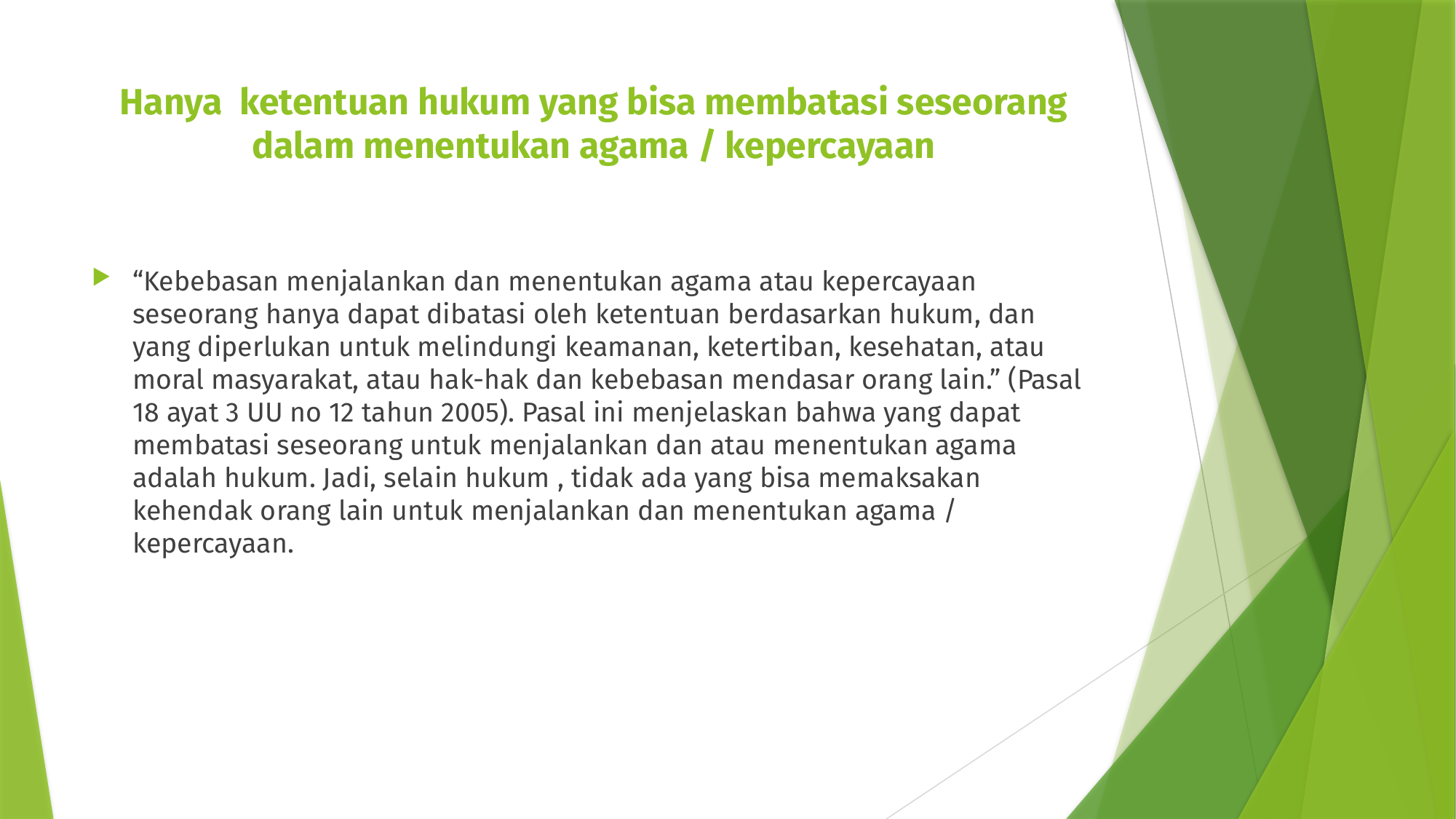

# Hanya  ketentuan hukum yang bisa membatasi seseorang dalam menentukan agama / kepercayaan
“Kebebasan menjalankan dan menentukan agama atau kepercayaan seseorang hanya dapat dibatasi oleh ketentuan berdasarkan hukum, dan yang diperlukan untuk melindungi keamanan, ketertiban, kesehatan, atau moral masyarakat, atau hak-hak dan kebebasan mendasar orang lain.” (Pasal 18 ayat 3 UU no 12 tahun 2005). Pasal ini menjelaskan bahwa yang dapat membatasi seseorang untuk menjalankan dan atau menentukan agama adalah hukum. Jadi, selain hukum , tidak ada yang bisa memaksakan kehendak orang lain untuk menjalankan dan menentukan agama / kepercayaan.